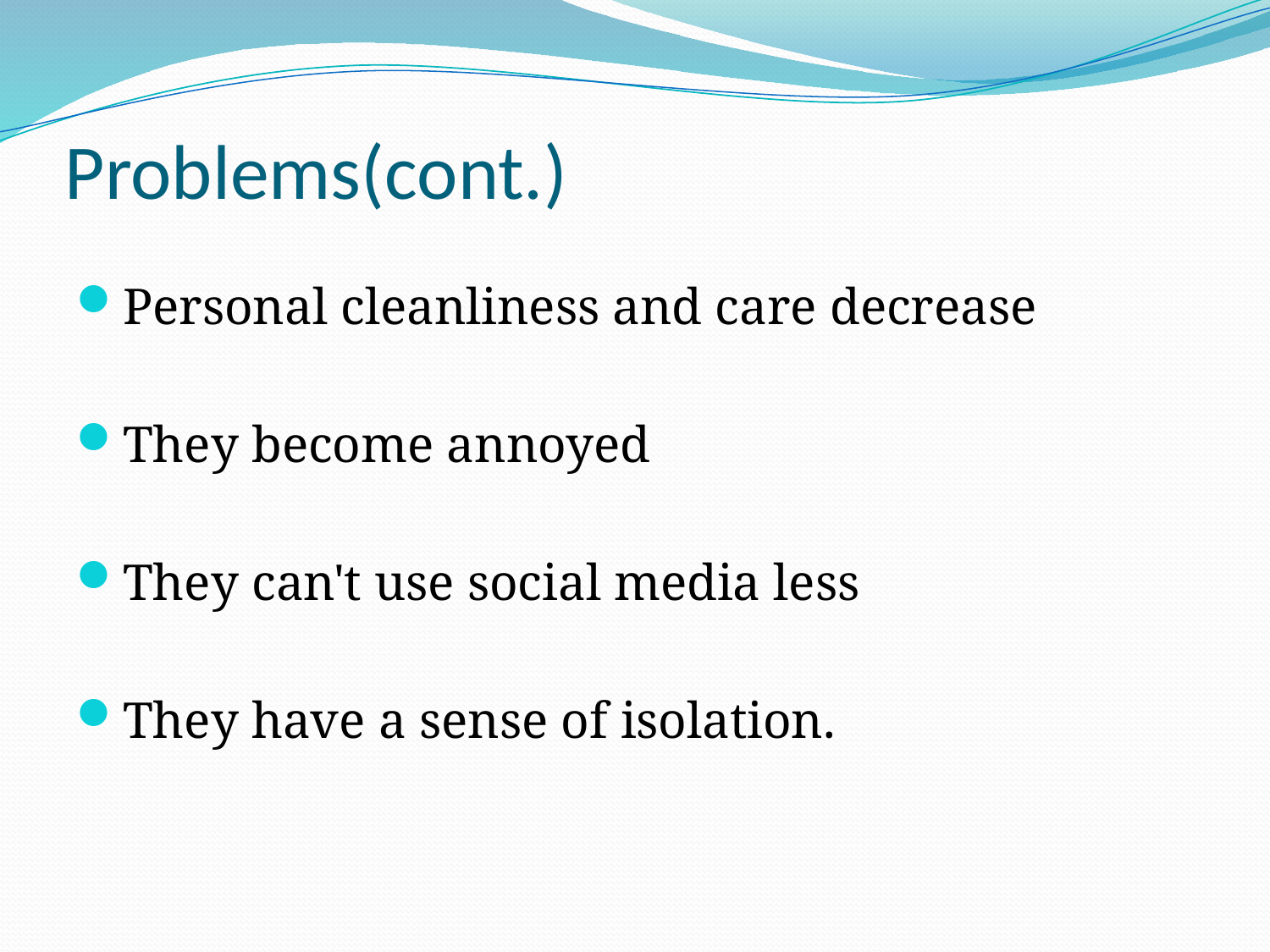

# Problems(cont.)
Personal cleanliness and care decrease

They become annoyed

They can't use social media less

They have a sense of isolation.